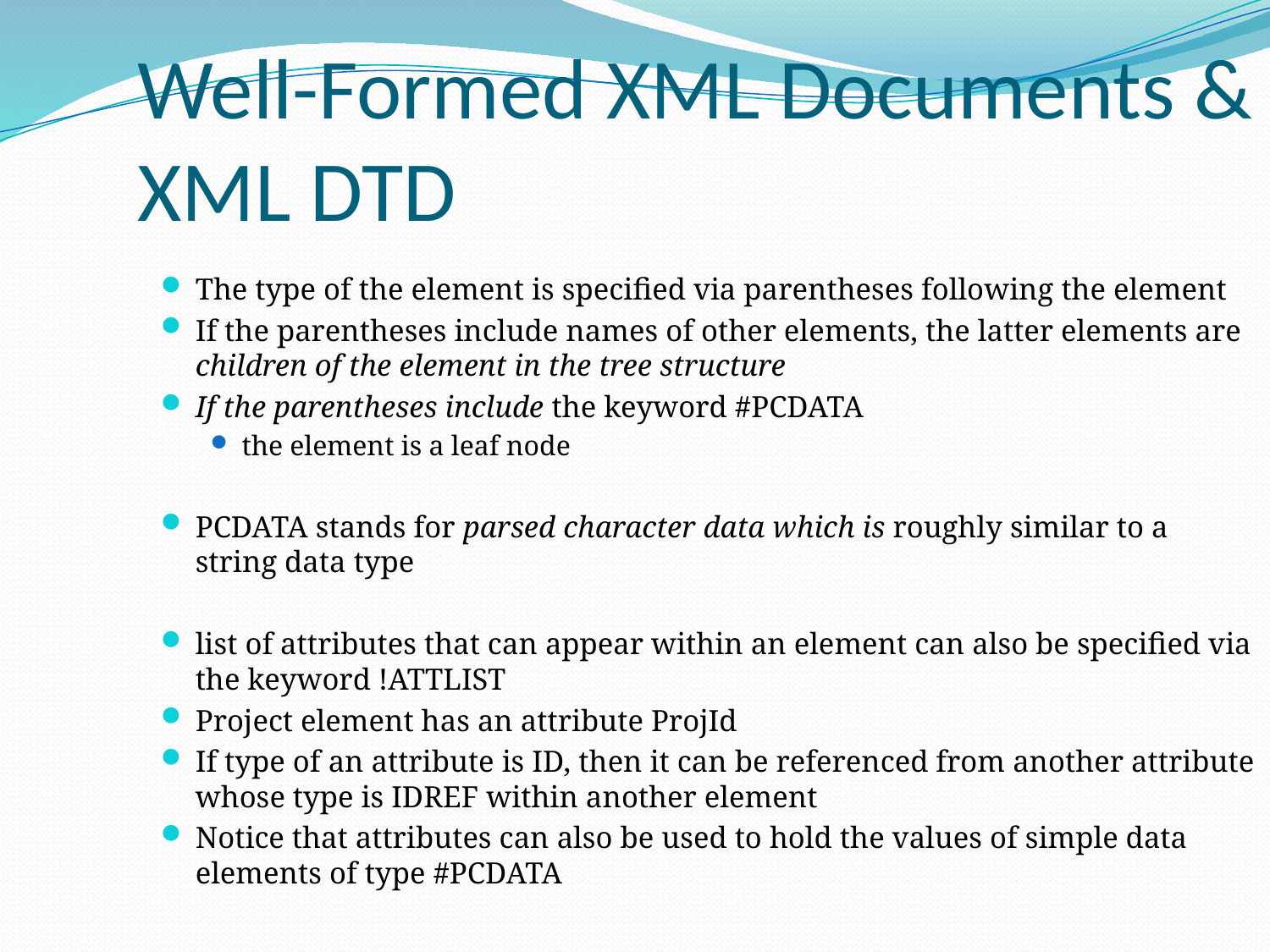

Well-Formed XML Documents & XML DTD
The type of the element is specified via parentheses following the element
If the parentheses include names of other elements, the latter elements are children of the element in the tree structure
If the parentheses include the keyword #PCDATA
the element is a leaf node

PCDATA stands for parsed character data which is roughly similar to a string data type

list of attributes that can appear within an element can also be specified via the keyword !ATTLIST
Project element has an attribute ProjId
If type of an attribute is ID, then it can be referenced from another attribute whose type is IDREF within another element
Notice that attributes can also be used to hold the values of simple data elements of type #PCDATA